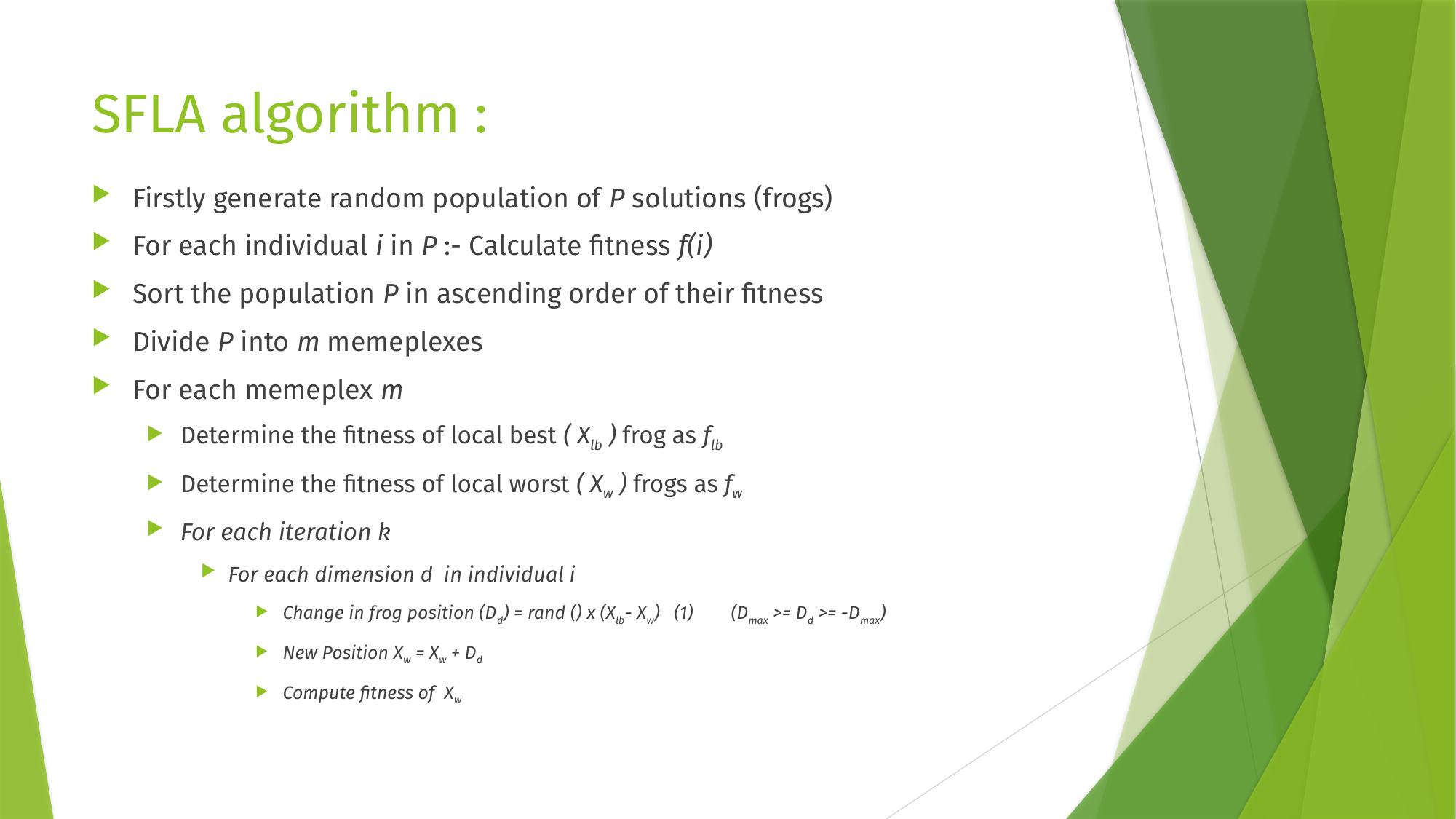

# SFLA algorithm :
Firstly generate random population of P solutions (frogs)
For each individual i in P :- Calculate fitness f(i)
Sort the population P in ascending order of their fitness
Divide P into m memeplexes
For each memeplex m
Determine the fitness of local best ( Xlb ) frog as flb
Determine the fitness of local worst ( Xw ) frogs as fw
For each iteration k
For each dimension d  in individual i
Change in frog position (Dd) = rand () x (Xlb- Xw)   (1)        (Dmax >= Dd >= -Dmax)
New Position Xw = Xw + Dd
Compute fitness of  Xw